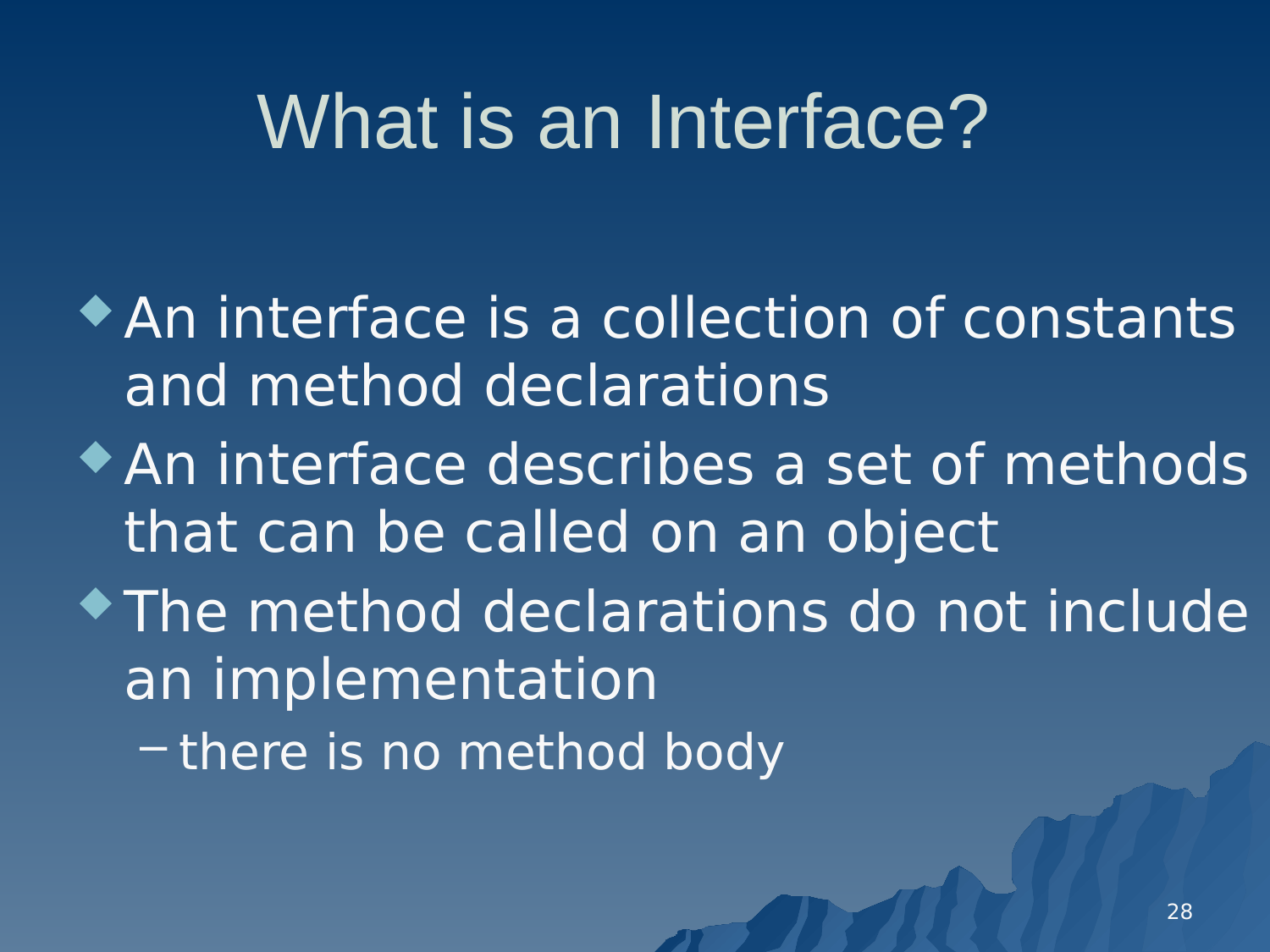

# What is an Interface?
An interface is a collection of constants and method declarations
An interface describes a set of methods that can be called on an object
The method declarations do not include an implementation
there is no method body
28